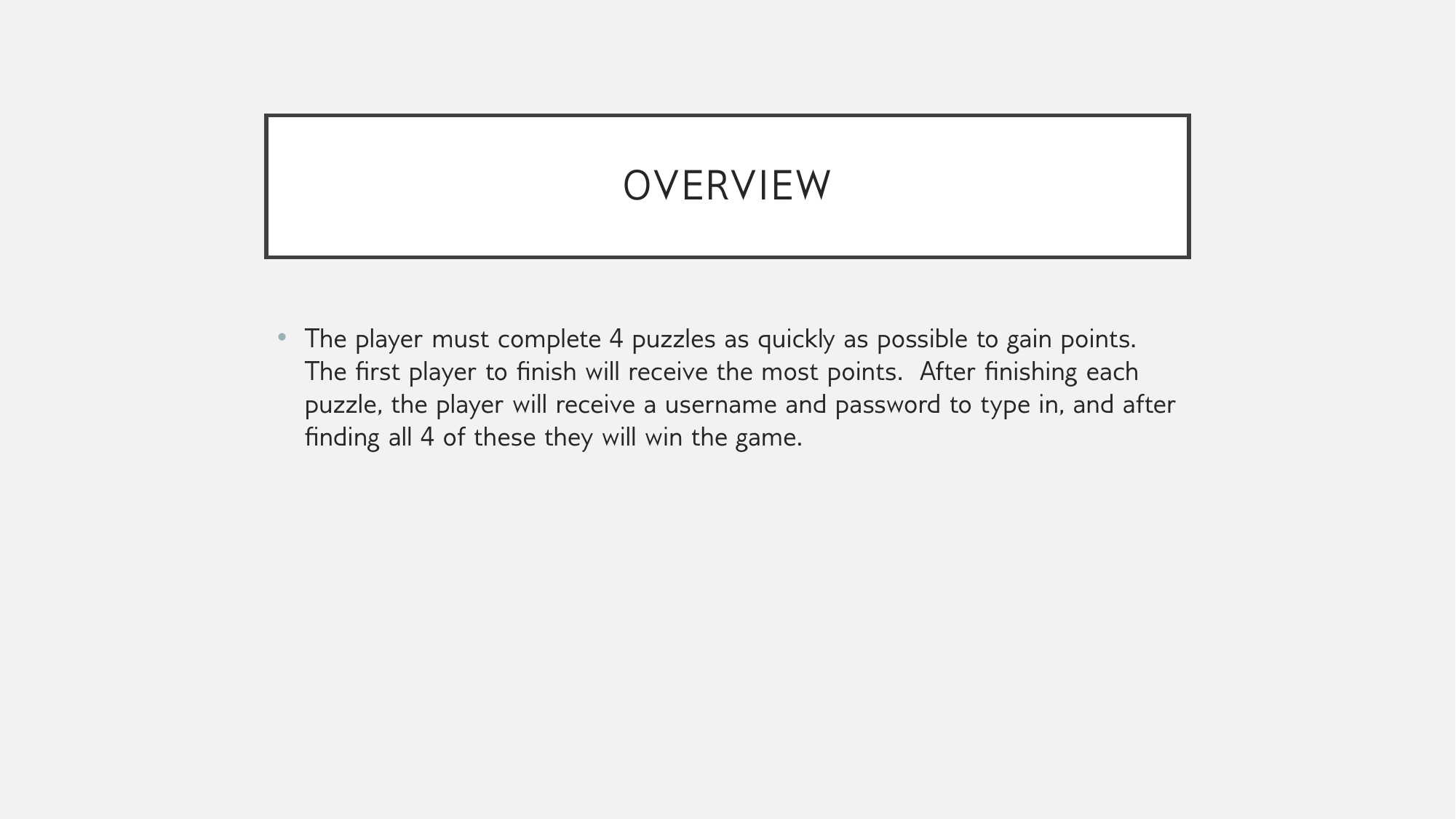

# overview
The player must complete 4 puzzles as quickly as possible to gain points.  The first player to finish will receive the most points.  After finishing each puzzle, the player will receive a username and password to type in, and after finding all 4 of these they will win the game.